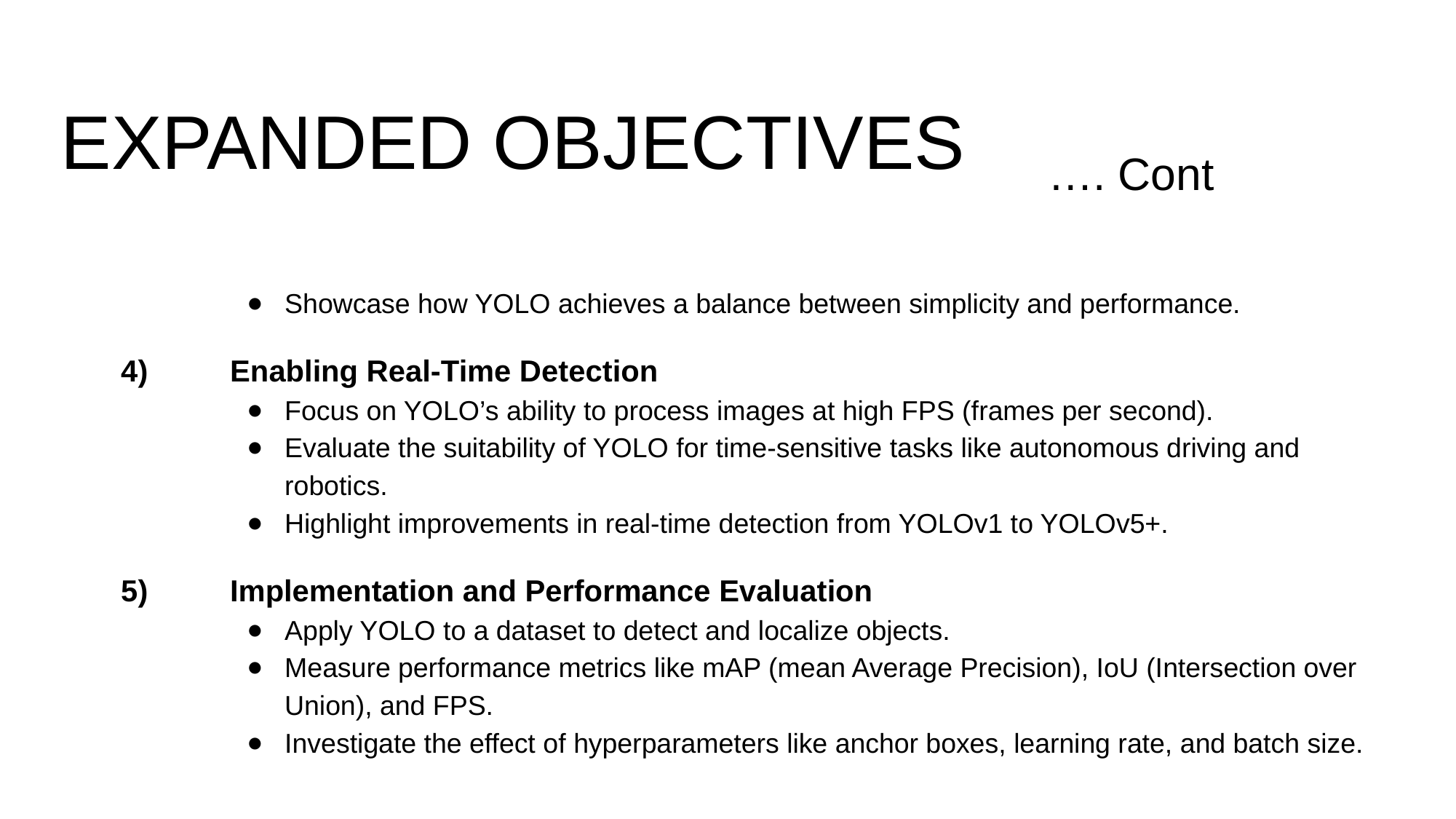

EXPANDED OBJECTIVES
…. Cont
Showcase how YOLO achieves a balance between simplicity and performance.

4) 	Enabling Real-Time Detection
Focus on YOLO’s ability to process images at high FPS (frames per second).
Evaluate the suitability of YOLO for time-sensitive tasks like autonomous driving and robotics.
Highlight improvements in real-time detection from YOLOv1 to YOLOv5+.

5) 	Implementation and Performance Evaluation
Apply YOLO to a dataset to detect and localize objects.
Measure performance metrics like mAP (mean Average Precision), IoU (Intersection over Union), and FPS.
Investigate the effect of hyperparameters like anchor boxes, learning rate, and batch size.